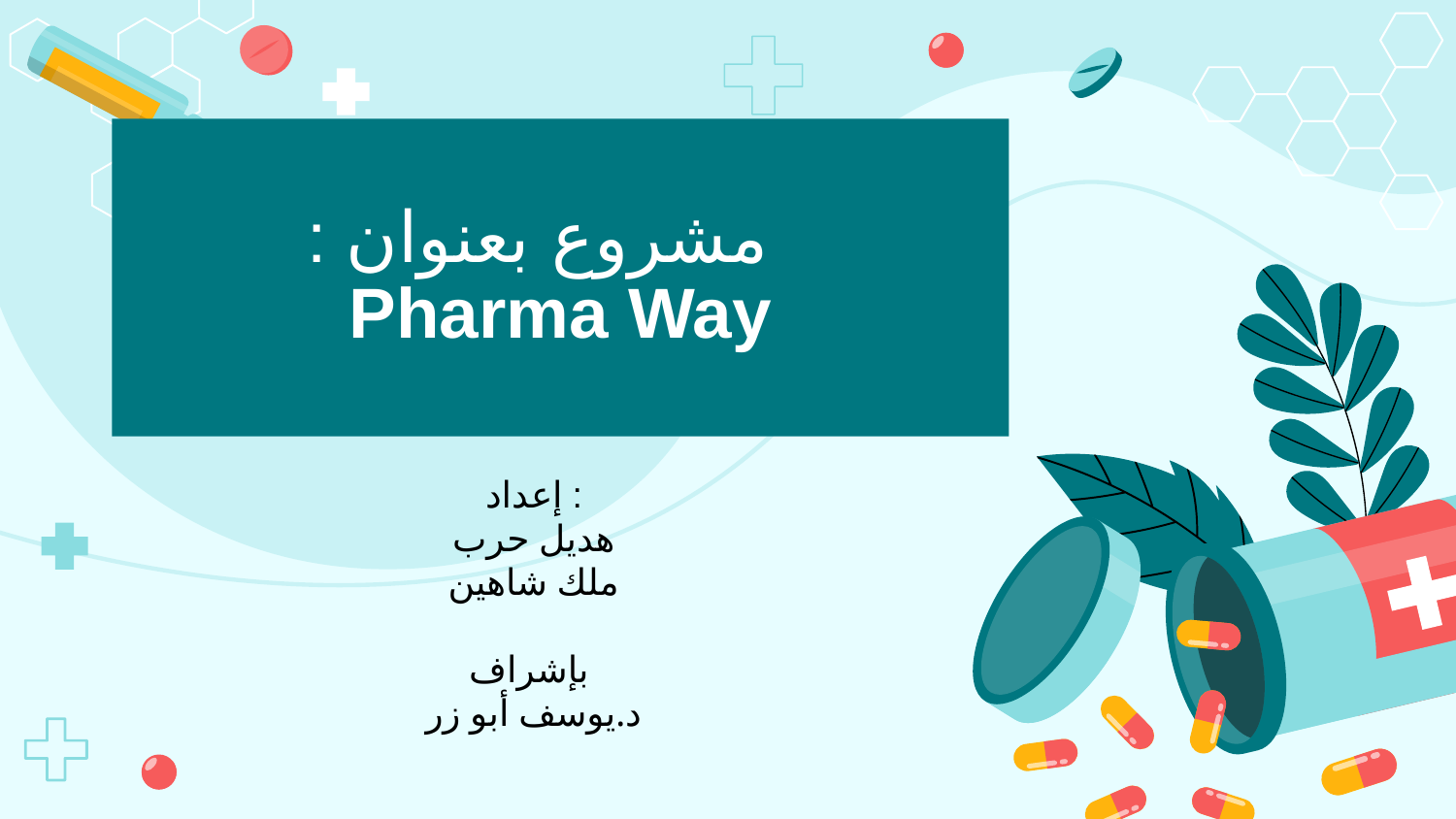

# : مشروع بعنوان Pharma Way

إعداد :
هديل حرب
ملك شاهين

بإشراف
د.يوسف أبو زر